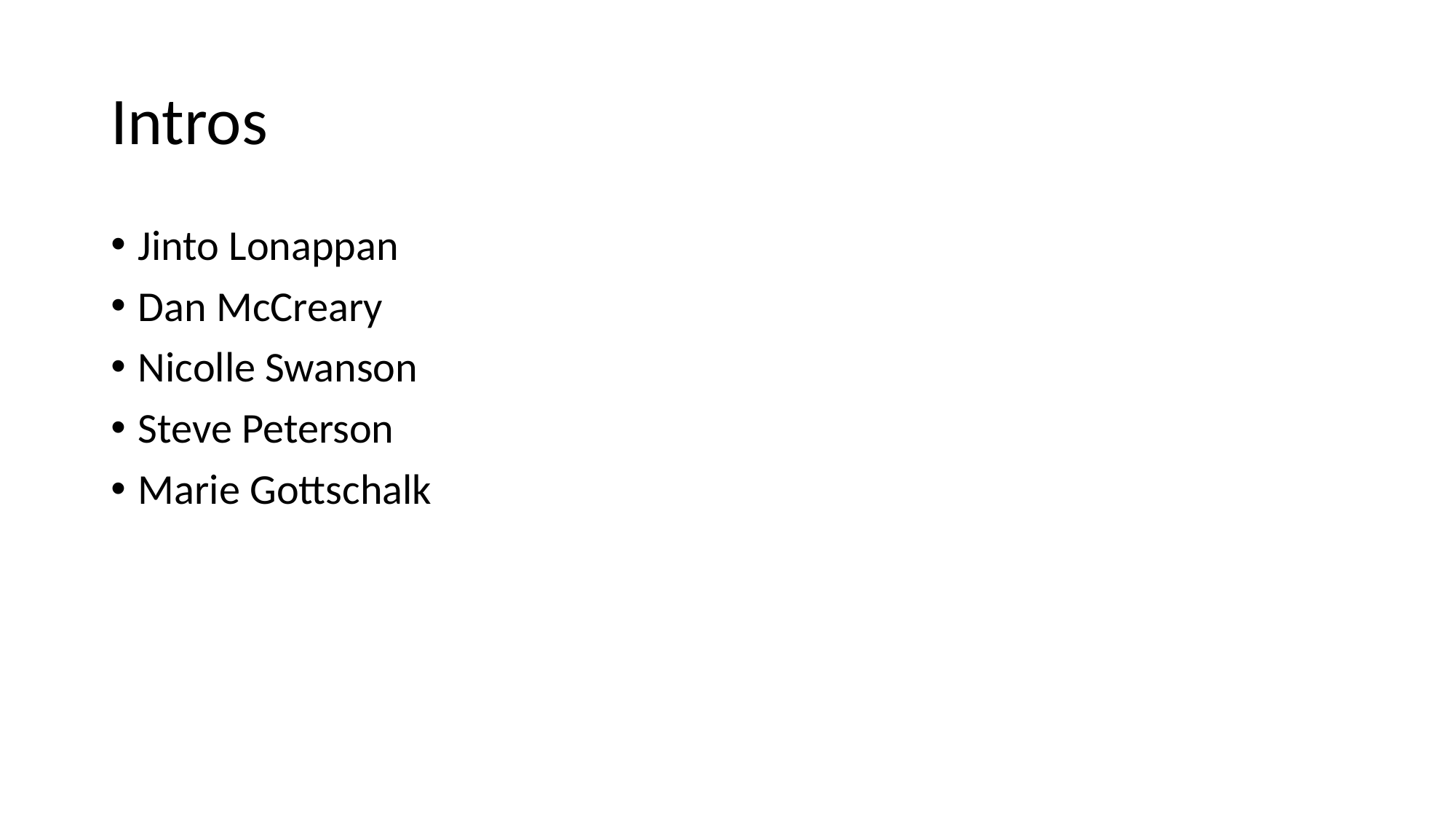

# Intros
Jinto Lonappan
Dan McCreary
Nicolle Swanson
Steve Peterson
Marie Gottschalk